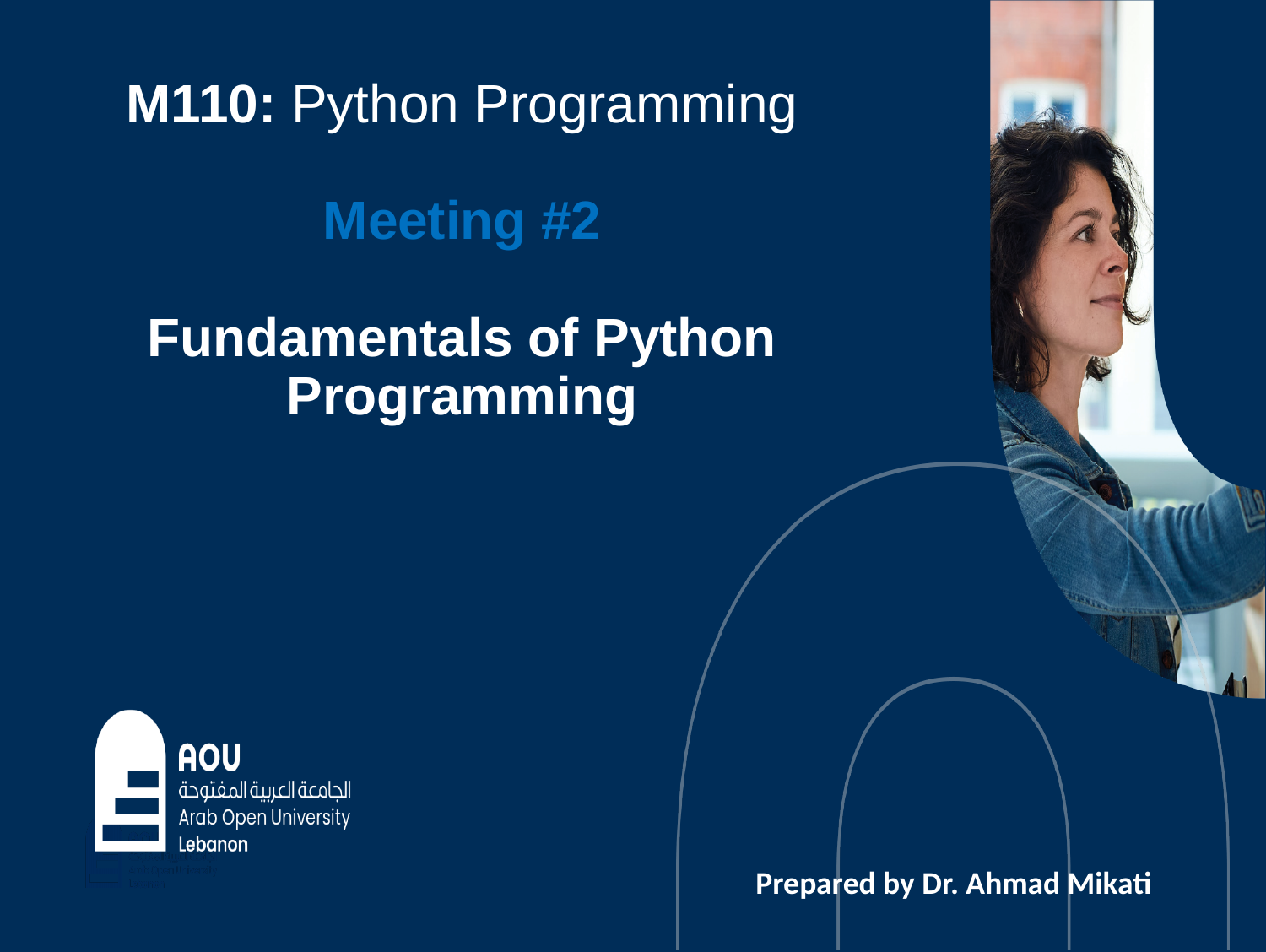

# M110: Python Programming Meeting #2 Fundamentals of Python Programming
Prepared by Dr. Ahmad Mikati